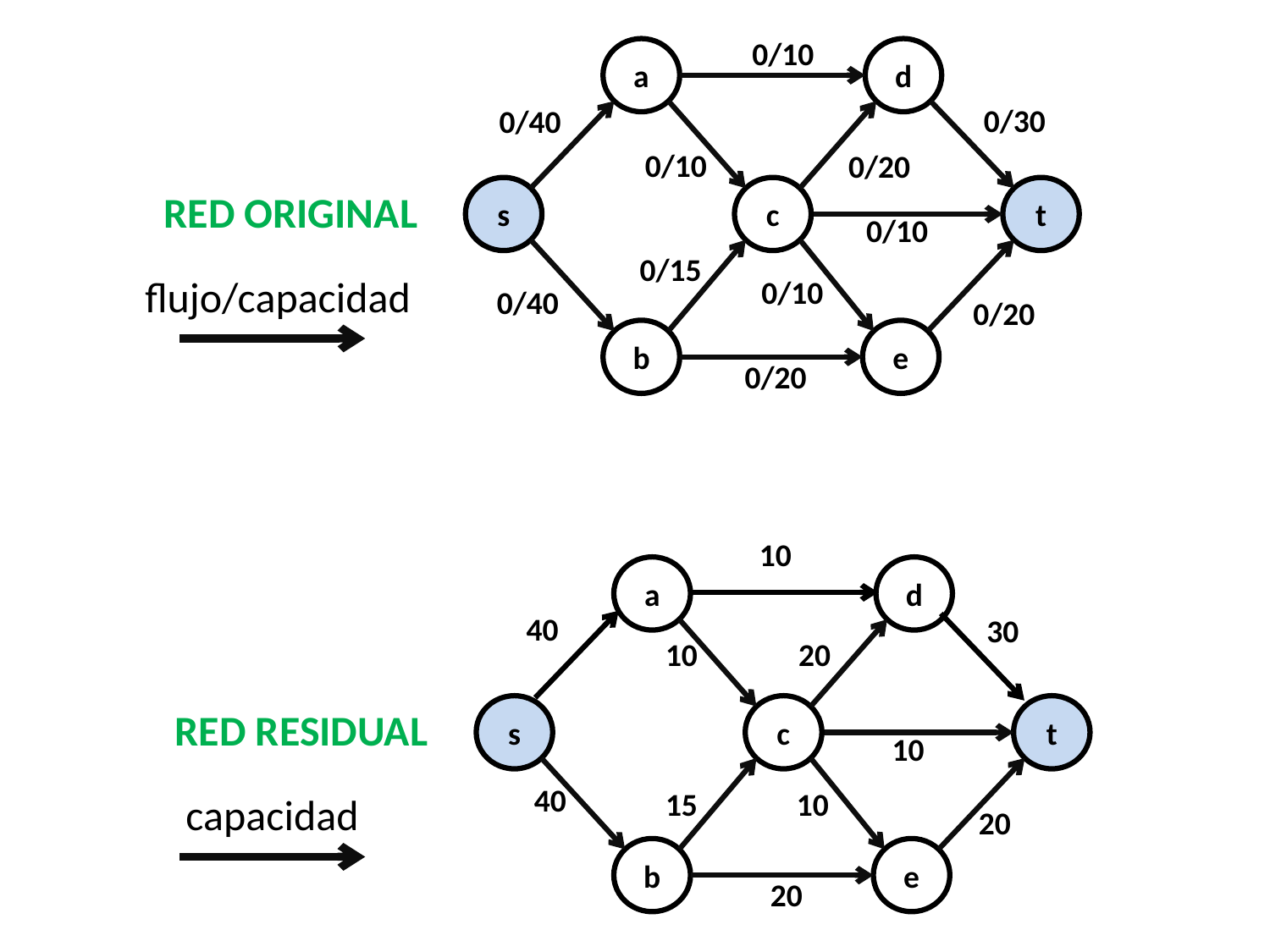

0/10
a
d
0/30
0/40
0/10
0/20
s
c
t
0/10
0/15
0/10
0/40
0/20
b
e
0/20
RED ORIGINAL
flujo/capacidad
10
a
d
40
30
10
20
s
c
t
10
40
15
10
20
b
e
20
RED RESIDUAL
capacidad